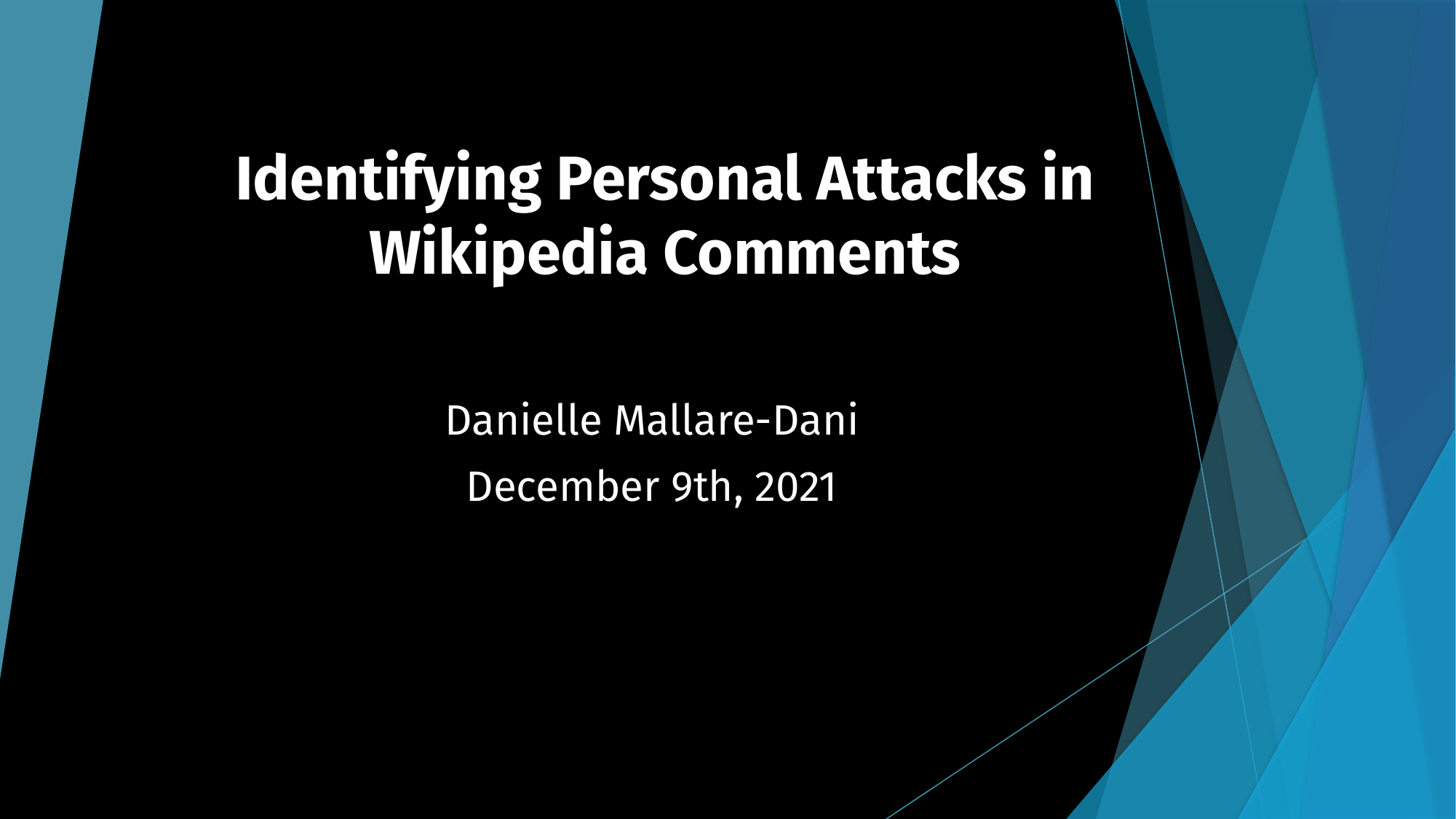

# Identifying Personal Attacks in Wikipedia Comments
Danielle Mallare-Dani
December 9th, 2021